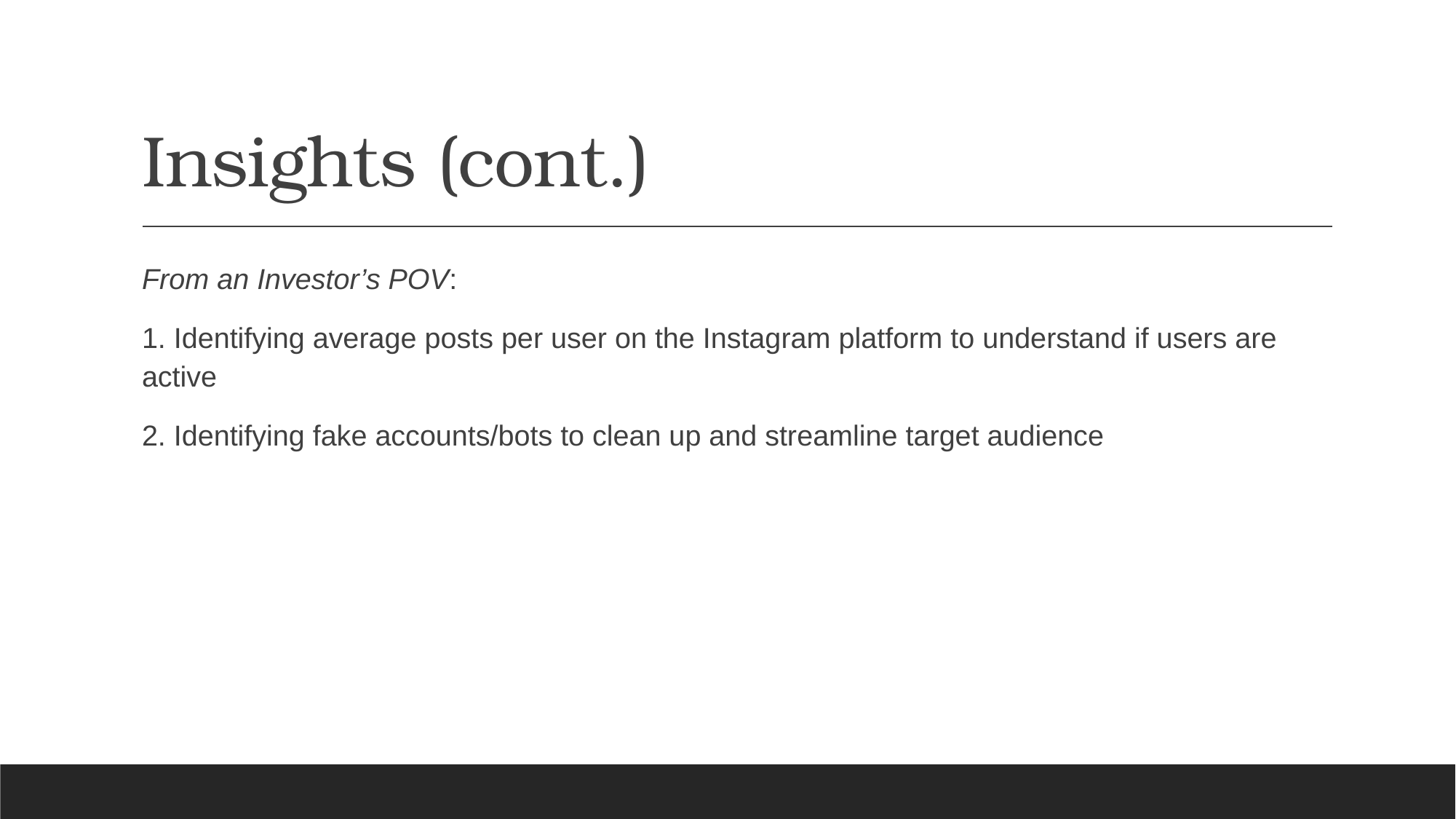

# Insights (cont.)
From an Investor’s POV:
1. Identifying average posts per user on the Instagram platform to understand if users are active
2. Identifying fake accounts/bots to clean up and streamline target audience